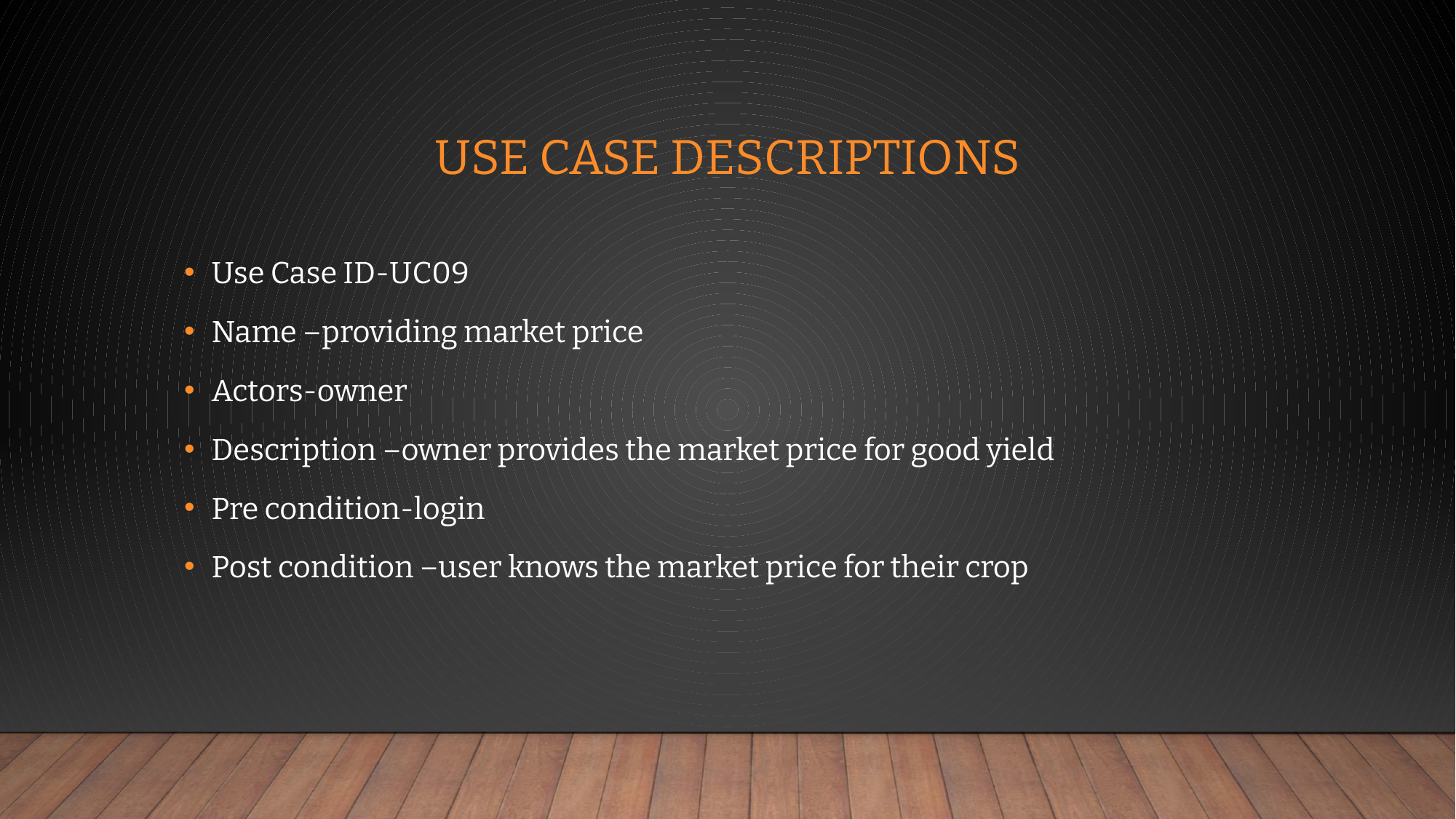

# USE CASE DESCRIPTIONS
Use Case ID-UC09
Name –providing market price
Actors-owner
Description –owner provides the market price for good yield
Pre condition-login
Post condition –user knows the market price for their crop